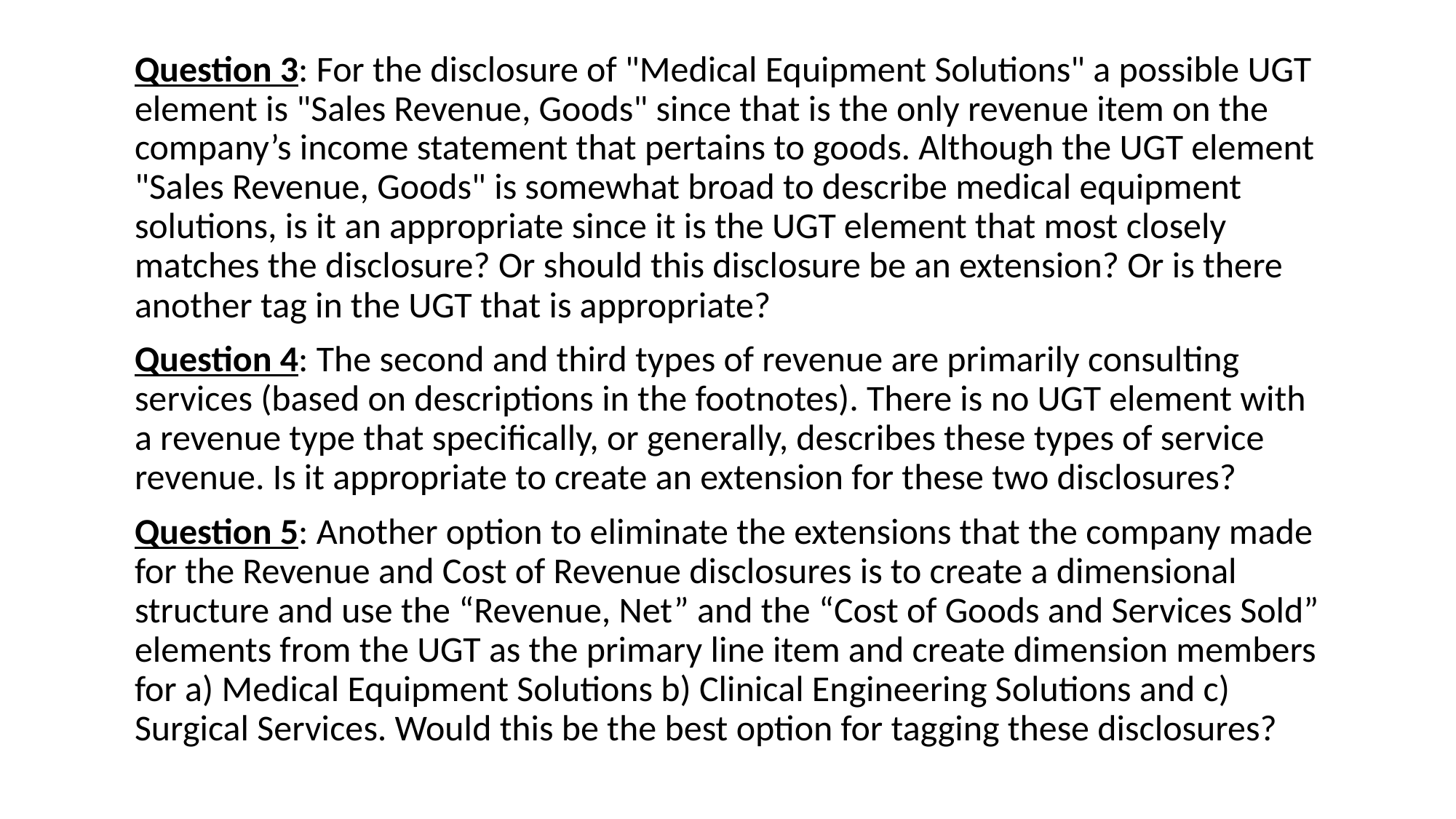

Question 3: For the disclosure of "Medical Equipment Solutions" a possible UGT element is "Sales Revenue, Goods" since that is the only revenue item on the company’s income statement that pertains to goods. Although the UGT element "Sales Revenue, Goods" is somewhat broad to describe medical equipment solutions, is it an appropriate since it is the UGT element that most closely matches the disclosure? Or should this disclosure be an extension? Or is there another tag in the UGT that is appropriate?
Question 4: The second and third types of revenue are primarily consulting services (based on descriptions in the footnotes). There is no UGT element with a revenue type that specifically, or generally, describes these types of service revenue. Is it appropriate to create an extension for these two disclosures?
Question 5: Another option to eliminate the extensions that the company made for the Revenue and Cost of Revenue disclosures is to create a dimensional structure and use the “Revenue, Net” and the “Cost of Goods and Services Sold” elements from the UGT as the primary line item and create dimension members for a) Medical Equipment Solutions b) Clinical Engineering Solutions and c) Surgical Services. Would this be the best option for tagging these disclosures?